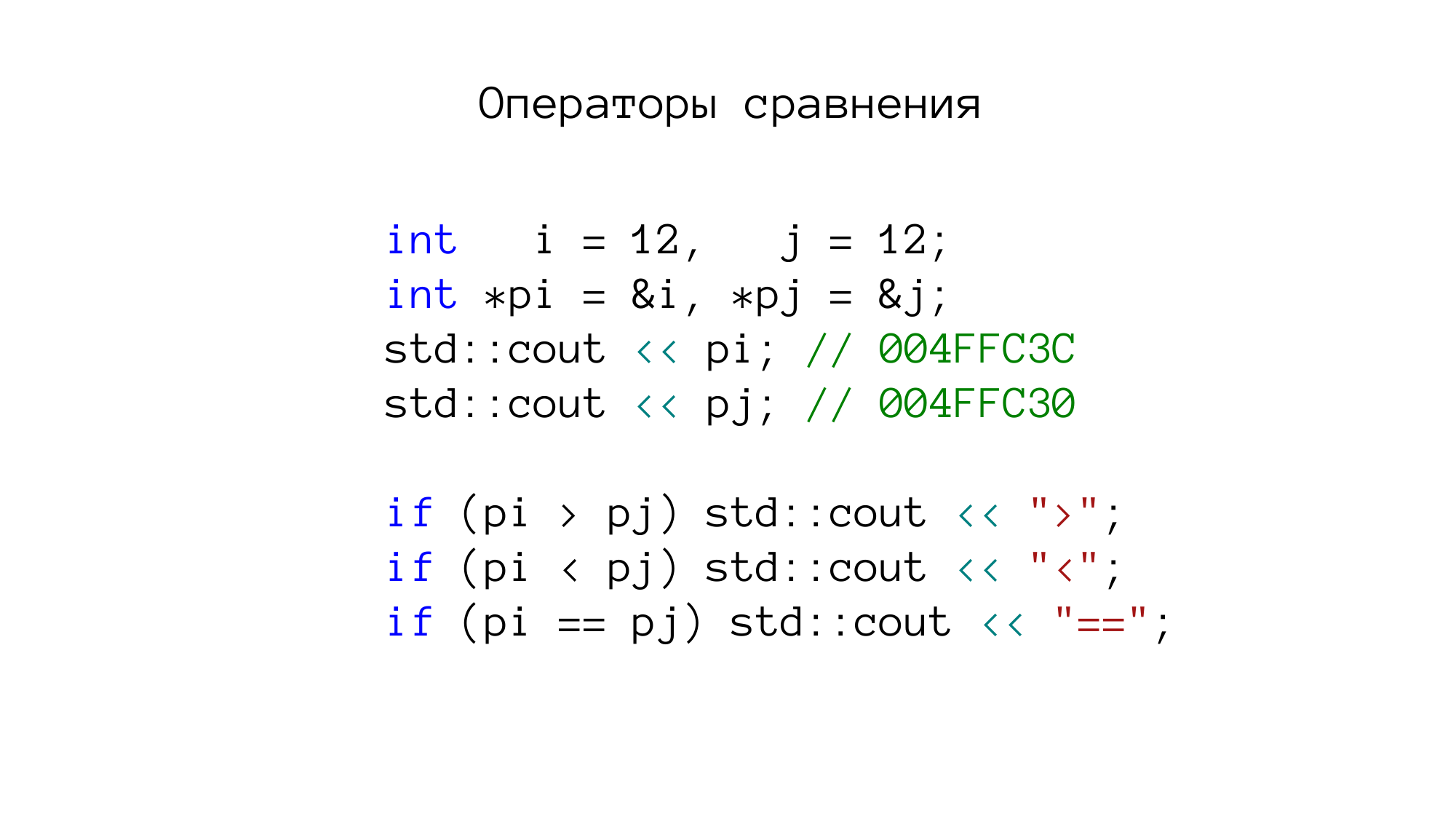

Операторы сравнения
int   i = 12,   j = 12;
int *pi = &i, *pj = &j;
std::cout << pi; // 004FFC3C
std::cout << pj; // 004FFC30

if (pi > pj) std::cout << ">";
if (pi < pj) std::cout << "<";
if (pi == pj) std::cout << "==";